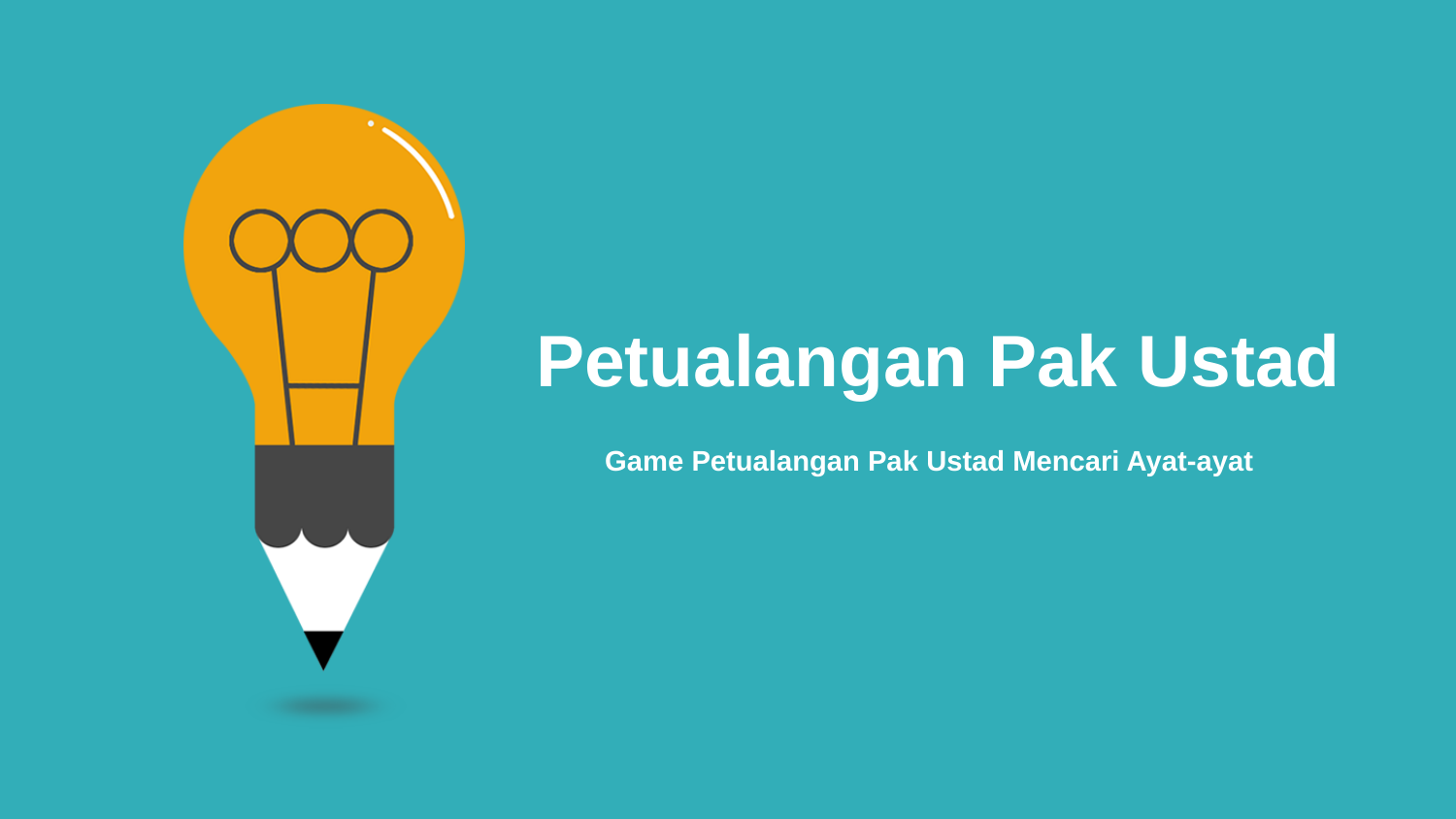

Petualangan Pak Ustad
Game Petualangan Pak Ustad Mencari Ayat-ayat